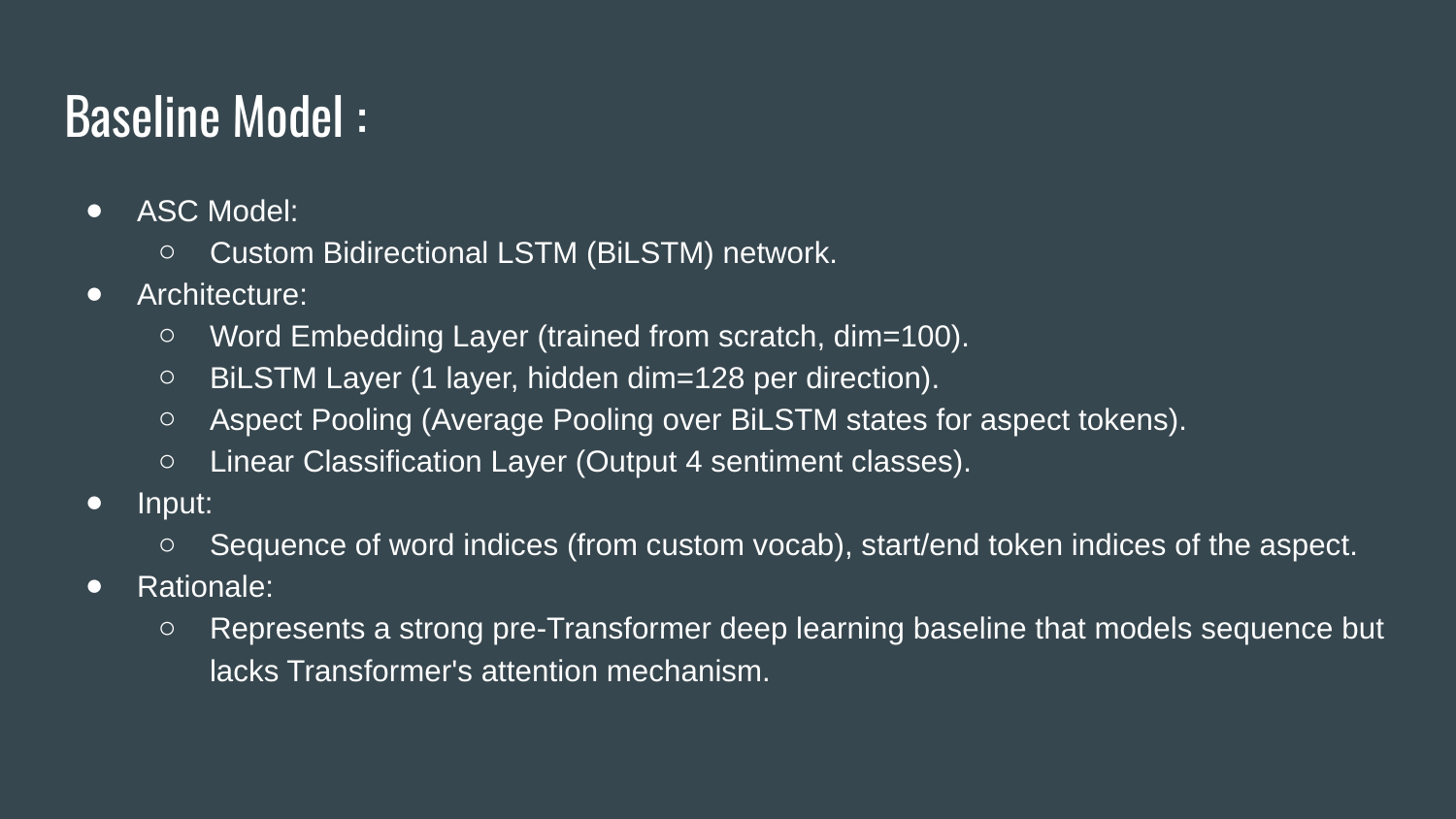

# Baseline Model :

ASC Model:
Custom Bidirectional LSTM (BiLSTM) network.
Architecture:
Word Embedding Layer (trained from scratch, dim=100).
BiLSTM Layer (1 layer, hidden dim=128 per direction).
Aspect Pooling (Average Pooling over BiLSTM states for aspect tokens).
Linear Classification Layer (Output 4 sentiment classes).
Input:
Sequence of word indices (from custom vocab), start/end token indices of the aspect.
Rationale:
Represents a strong pre-Transformer deep learning baseline that models sequence but lacks Transformer's attention mechanism.